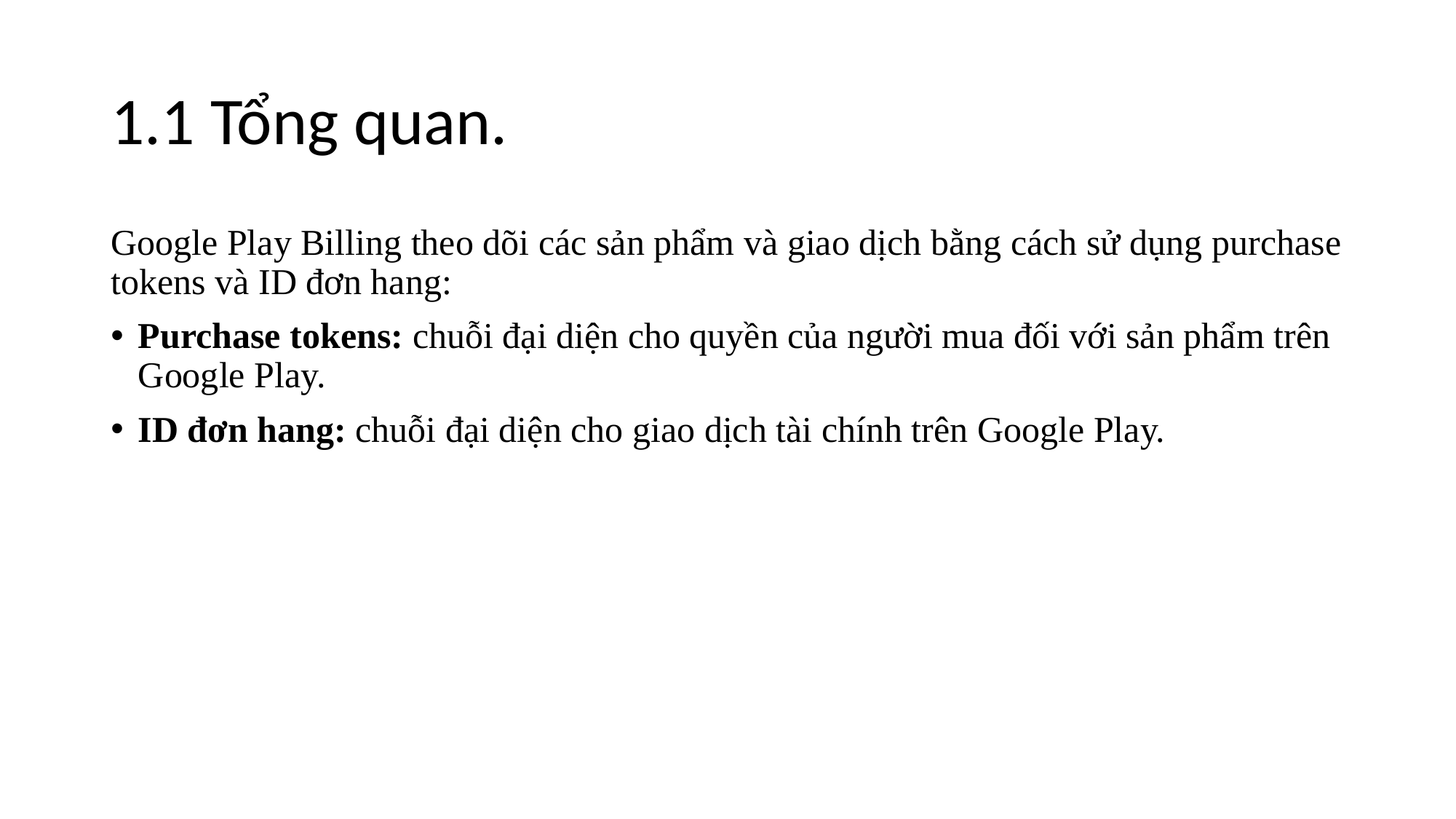

# 1.1 Tổng quan.
Google Play Billing theo dõi các sản phẩm và giao dịch bằng cách sử dụng purchase tokens và ID đơn hang:
Purchase tokens: chuỗi đại diện cho quyền của người mua đối với sản phẩm trên Google Play.
ID đơn hang: chuỗi đại diện cho giao dịch tài chính trên Google Play.